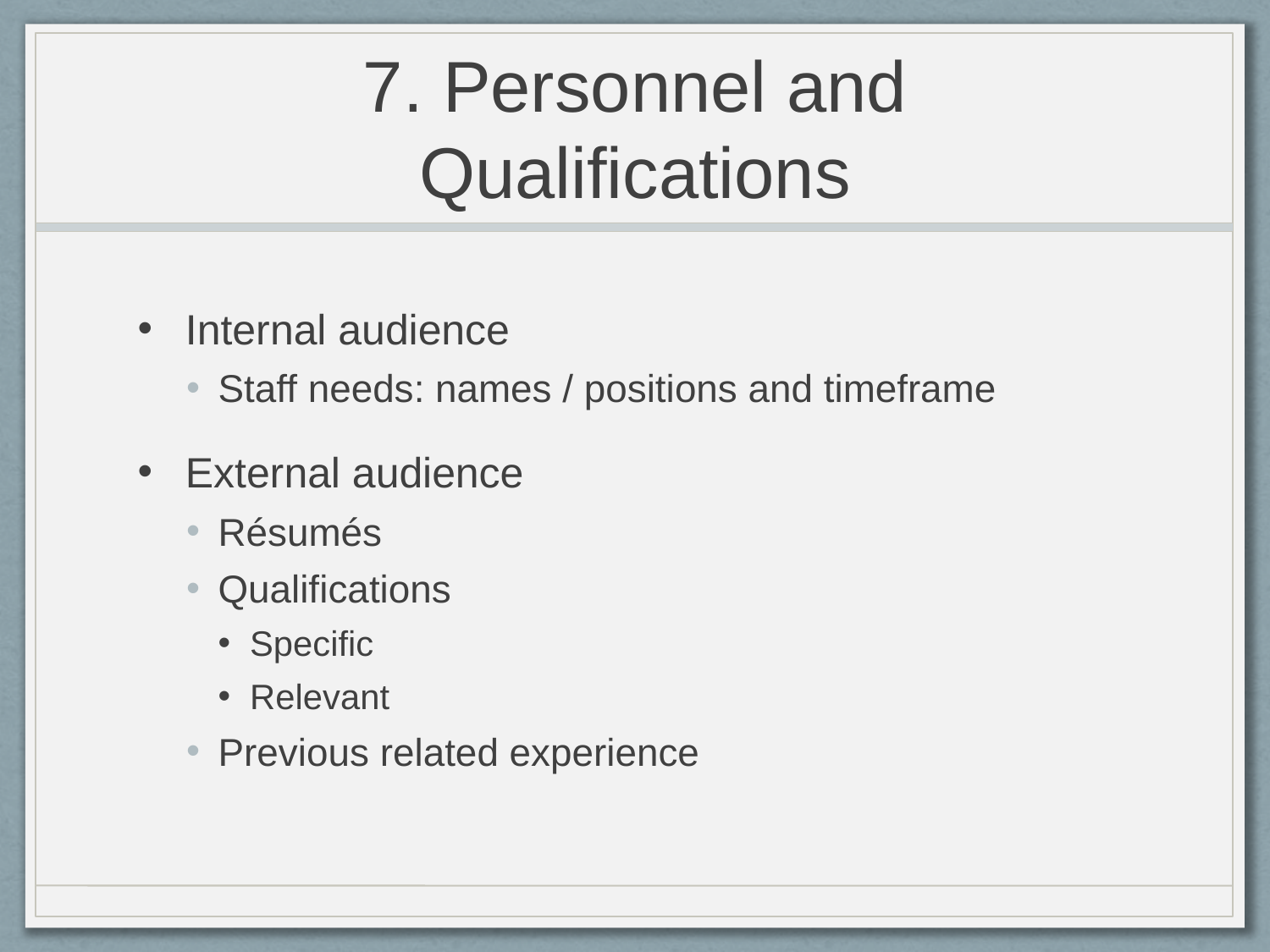

# 7. Personnel and Qualifications
Internal audience
Staff needs: names / positions and timeframe
External audience
Résumés
Qualifications
Specific
Relevant
Previous related experience